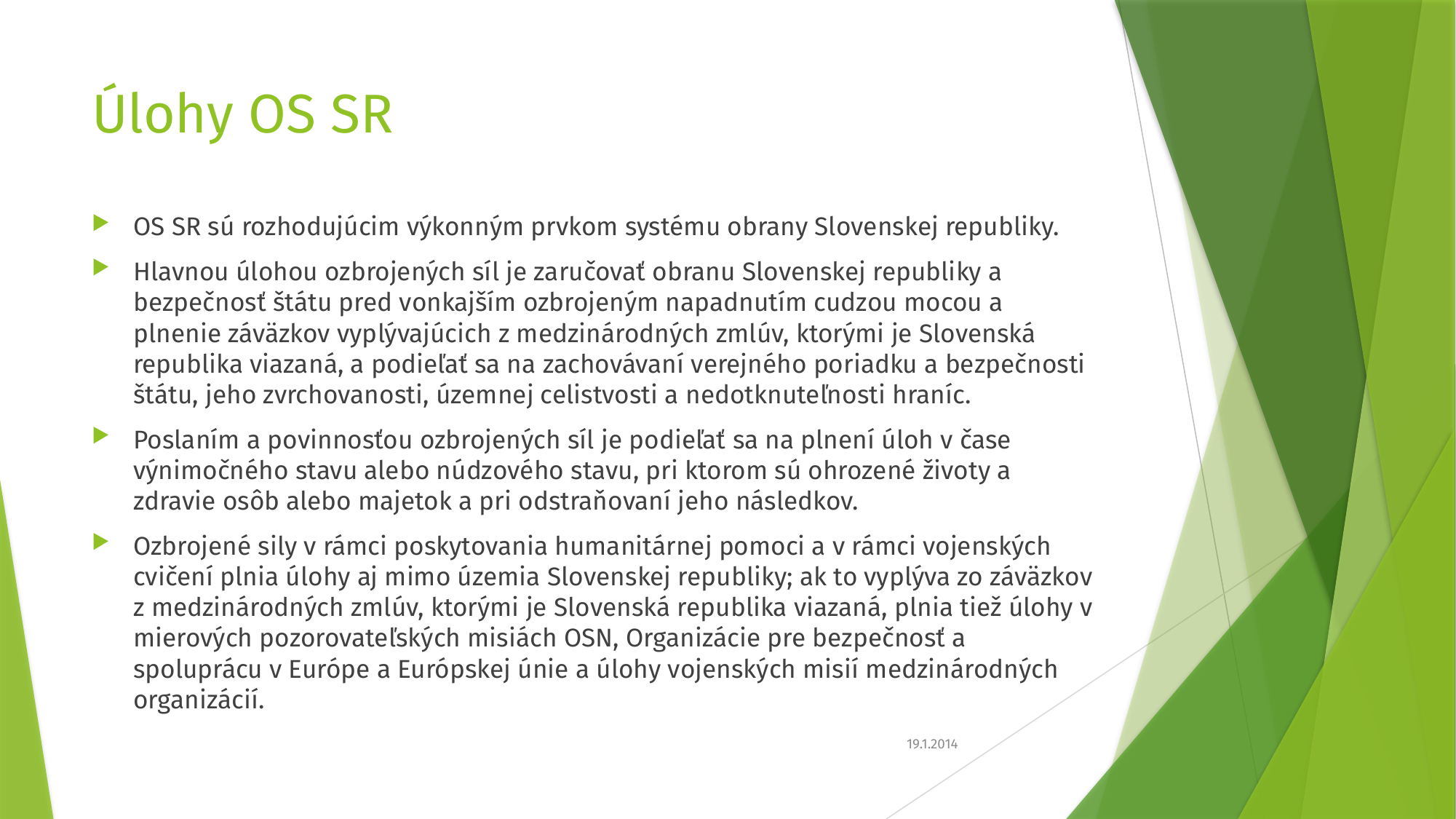

# Úlohy OS SR
OS SR sú rozhodujúcim výkonným prvkom systému obrany Slovenskej republiky.
Hlavnou úlohou ozbrojených síl je zaručovať obranu Slovenskej republiky a bezpečnosť štátu pred vonkajším ozbrojeným napadnutím cudzou mocou a plnenie záväzkov vyplývajúcich z medzinárodných zmlúv, ktorými je Slovenská republika viazaná, a podieľať sa na zachovávaní verejného poriadku a bezpečnosti štátu, jeho zvrchovanosti, územnej celistvosti a nedotknuteľnosti hraníc.
Poslaním a povinnosťou ozbrojených síl je podieľať sa na plnení úloh v čase výnimočného stavu alebo núdzového stavu, pri ktorom sú ohrozené životy a zdravie osôb alebo majetok a pri odstraňovaní jeho následkov.
Ozbrojené sily v rámci poskytovania humanitárnej pomoci a v rámci vojenských cvičení plnia úlohy aj mimo územia Slovenskej republiky; ak to vyplýva zo záväzkov z medzinárodných zmlúv, ktorými je Slovenská republika viazaná, plnia tiež úlohy v mierových pozorovateľských misiách OSN, Organizácie pre bezpečnosť a spoluprácu v Európe a Európskej únie a úlohy vojenských misií medzinárodných organizácií.
19.1.2014